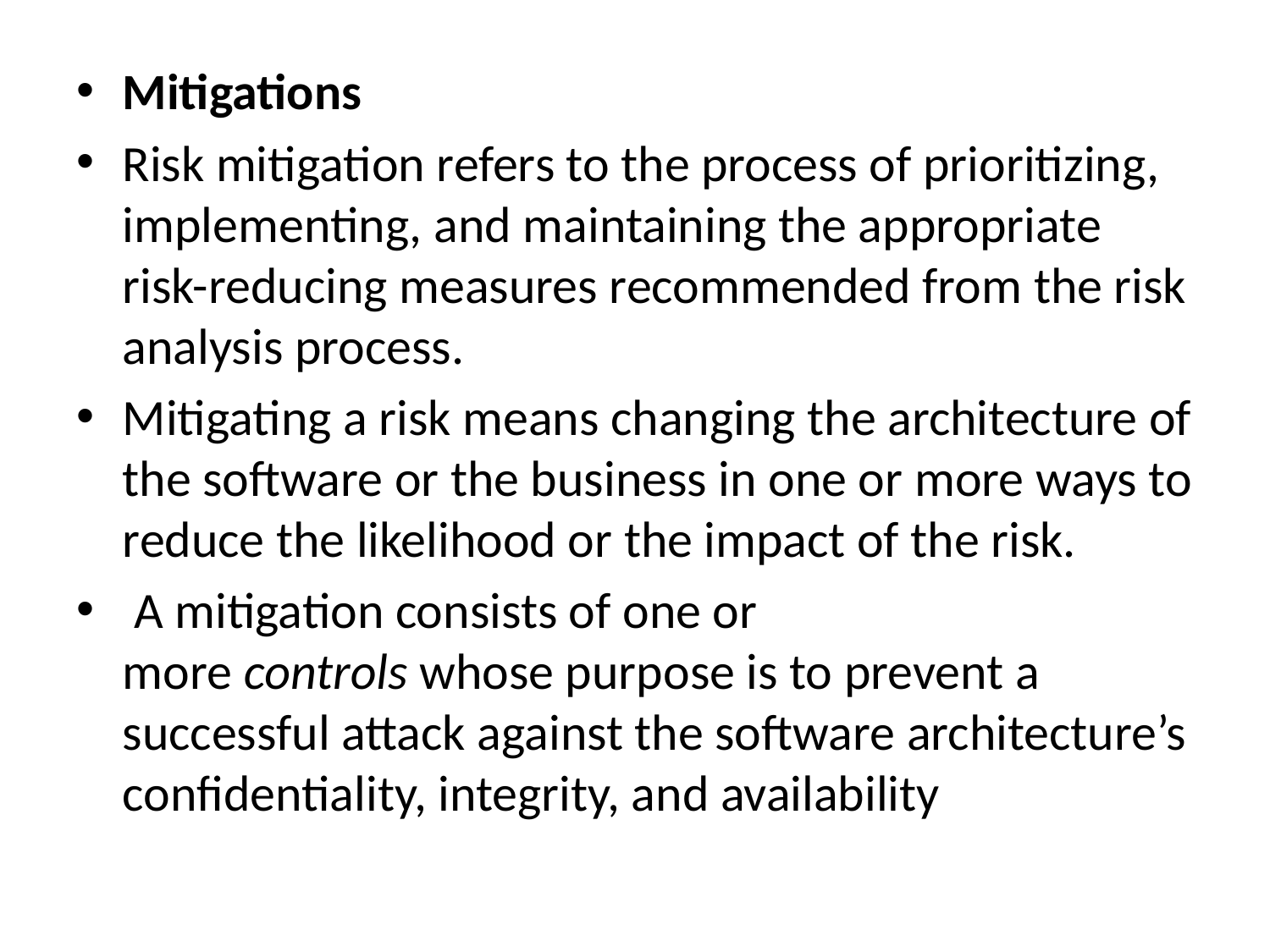

Mitigations
Risk mitigation refers to the process of prioritizing, implementing, and maintaining the appropriate risk-reducing measures recommended from the risk analysis process.
Mitigating a risk means changing the architecture of the software or the business in one or more ways to reduce the likelihood or the impact of the risk.
 A mitigation consists of one or more controls whose purpose is to prevent a successful attack against the software architecture’s confidentiality, integrity, and availability